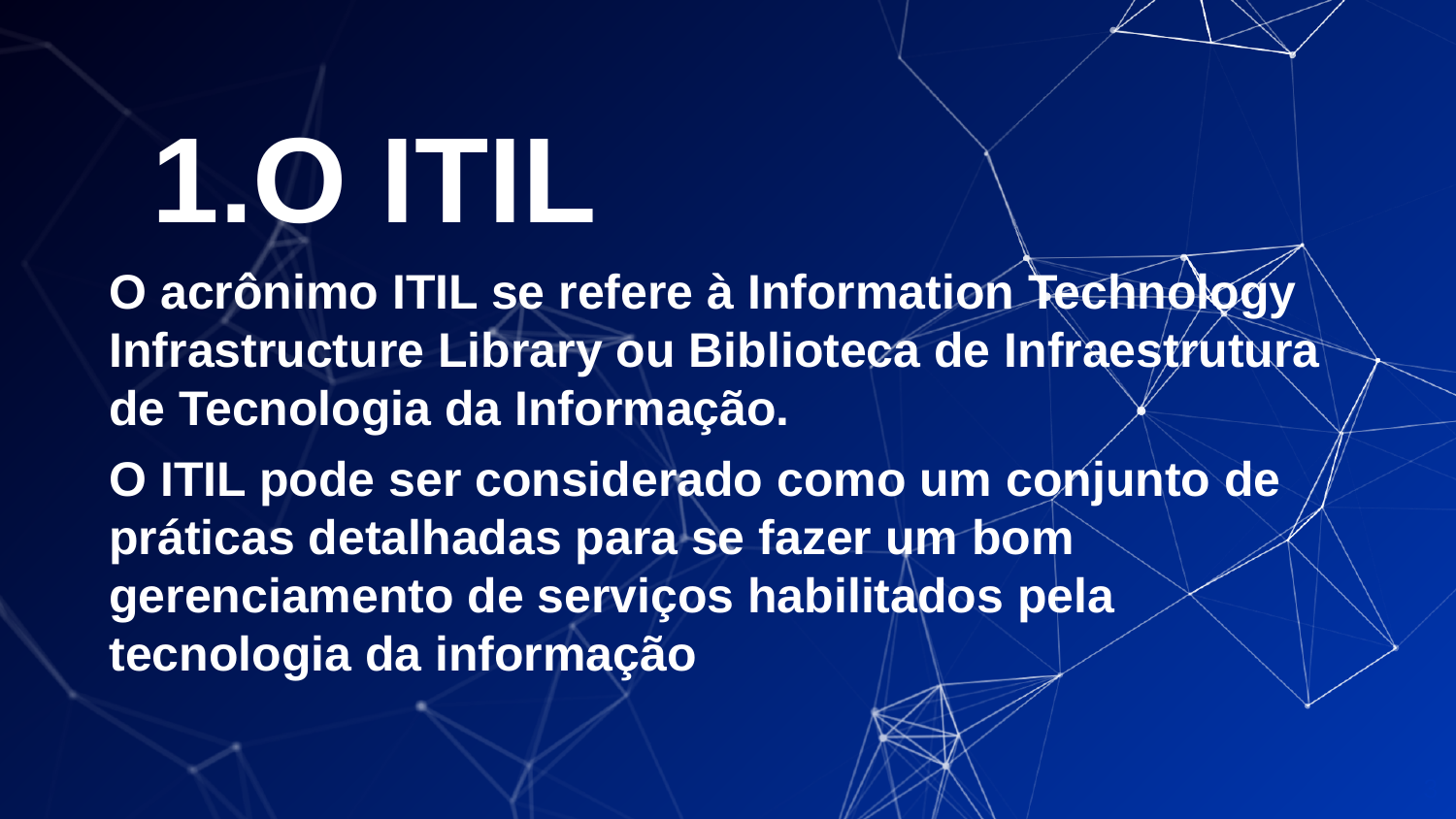

O ITIL
O acrônimo ITIL se refere à Information Technology Infrastructure Library ou Biblioteca de Infraestrutura de Tecnologia da Informação.
O ITIL pode ser considerado como um conjunto de práticas detalhadas para se fazer um bom gerenciamento de serviços habilitados pela tecnologia da informação
3